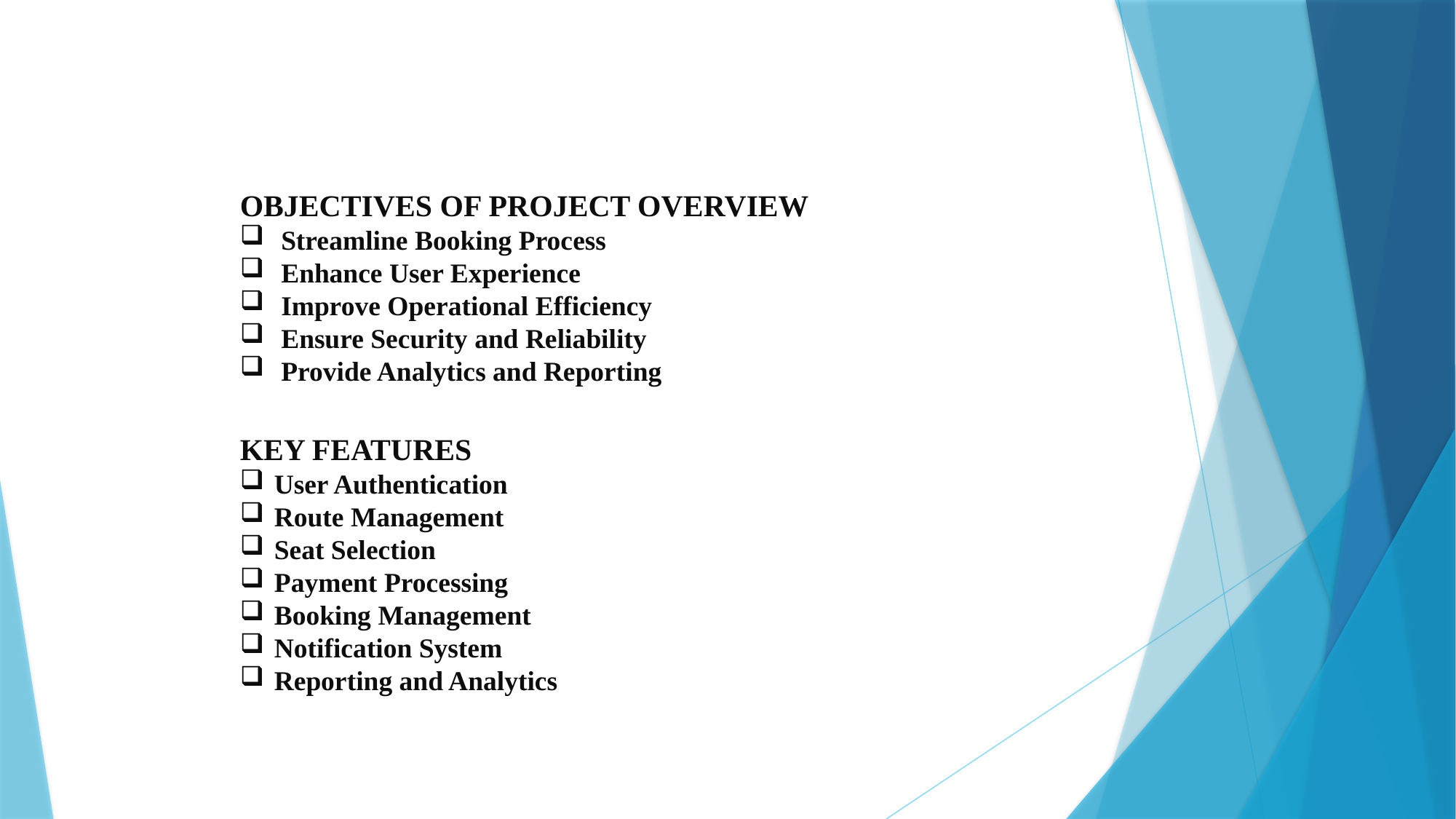

OBJECTIVES OF PROJECT OVERVIEW
Streamline Booking Process
Enhance User Experience
Improve Operational Efficiency
Ensure Security and Reliability
Provide Analytics and Reporting
KEY FEATURES
User Authentication
Route Management
Seat Selection
Payment Processing
Booking Management
Notification System
Reporting and Analytics